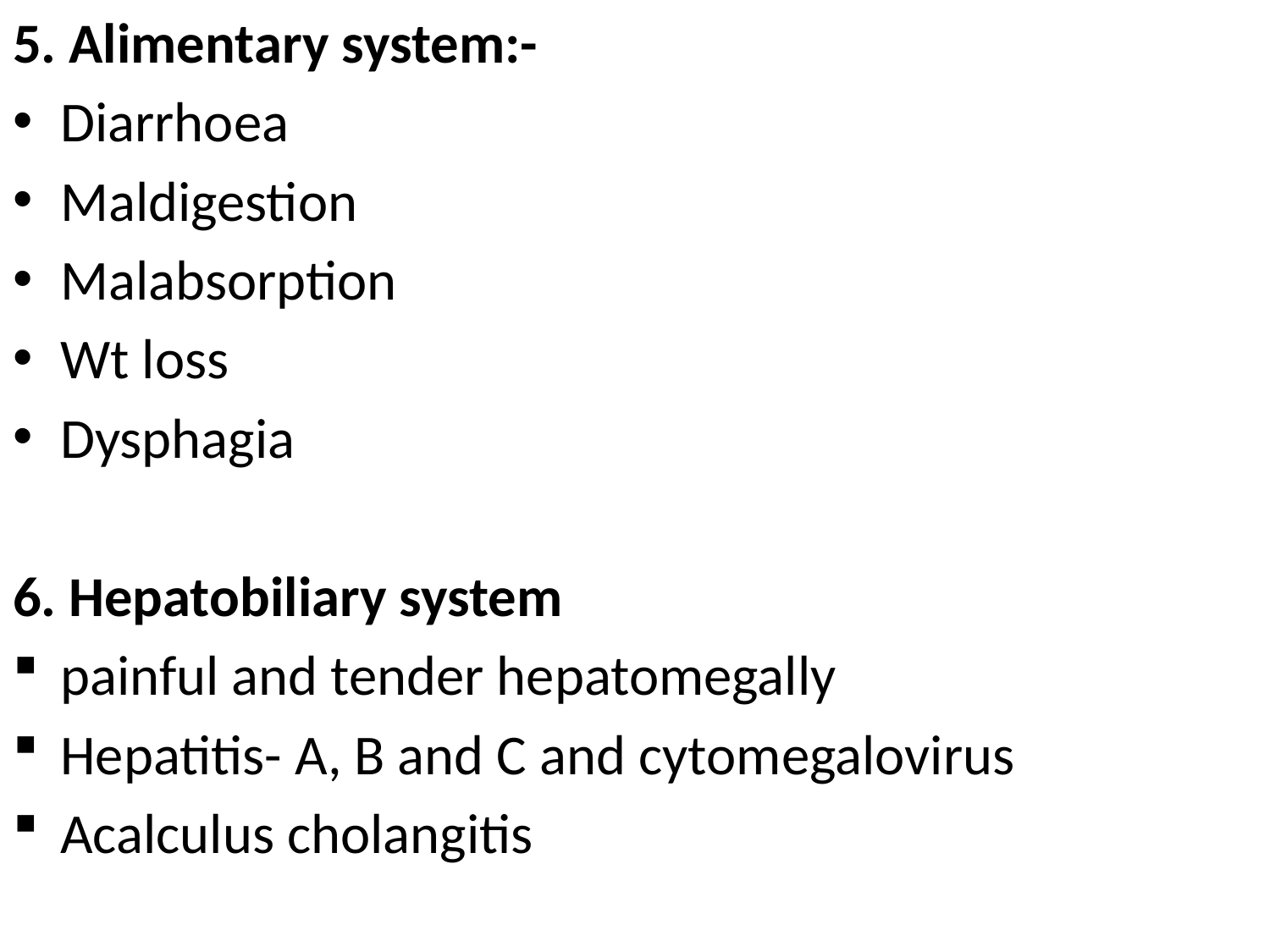

5. Alimentary system:-
Diarrhoea
Maldigestion
Malabsorption
Wt loss
Dysphagia

6. Hepatobiliary system
painful and tender hepatomegally
Hepatitis- A, B and C and cytomegalovirus
Acalculus cholangitis